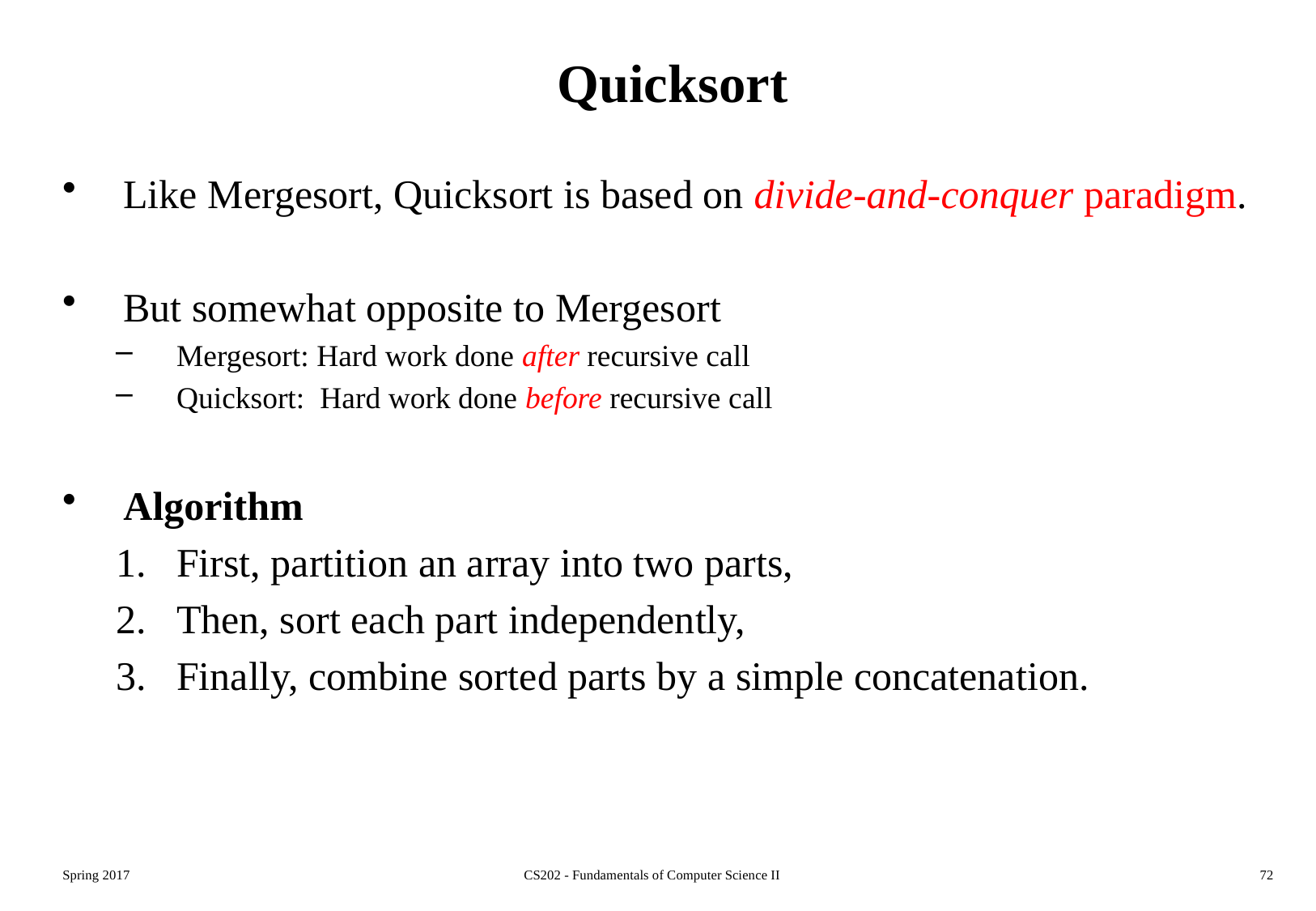

# Quicksort
Like Mergesort, Quicksort is based on divide-and-conquer paradigm.

But somewhat opposite to Mergesort
Mergesort: Hard work done after recursive call
Quicksort:  Hard work done before recursive call

Algorithm
First, partition an array into two parts,
Then, sort each part independently,
Finally, combine sorted parts by a simple concatenation.

Spring 2017
CS202 - Fundamentals of Computer Science II
72